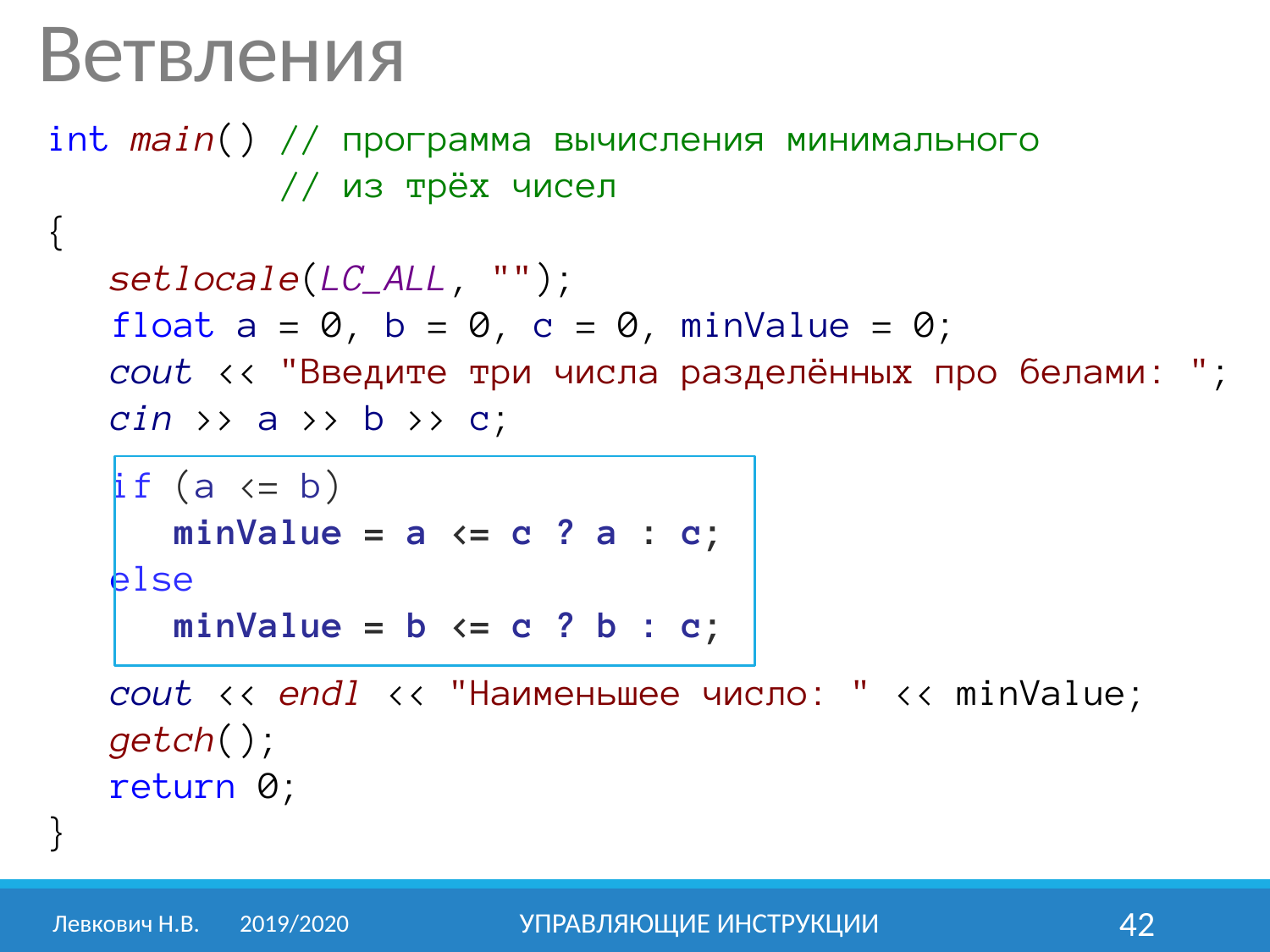

Ветвления
int main() // программа вычисления минимального
           // из трёх чисел
{
   setlocale(LC_ALL, "");
   float a = 0, b = 0, c = 0, minValue = 0;
   cout << "Введите три числа разделённых про белами: ";
   cin >> a >> b >> c;
   if (a <= b)
      minValue = a <= c ? a : c;
   else
      minValue = b <= c ? b : c;
   cout << endl << "Наименьшее число: " << minValue;
   getch();
   return 0;
}

Левкович Н.В.	2019/2020
Управляющие инструкции
42